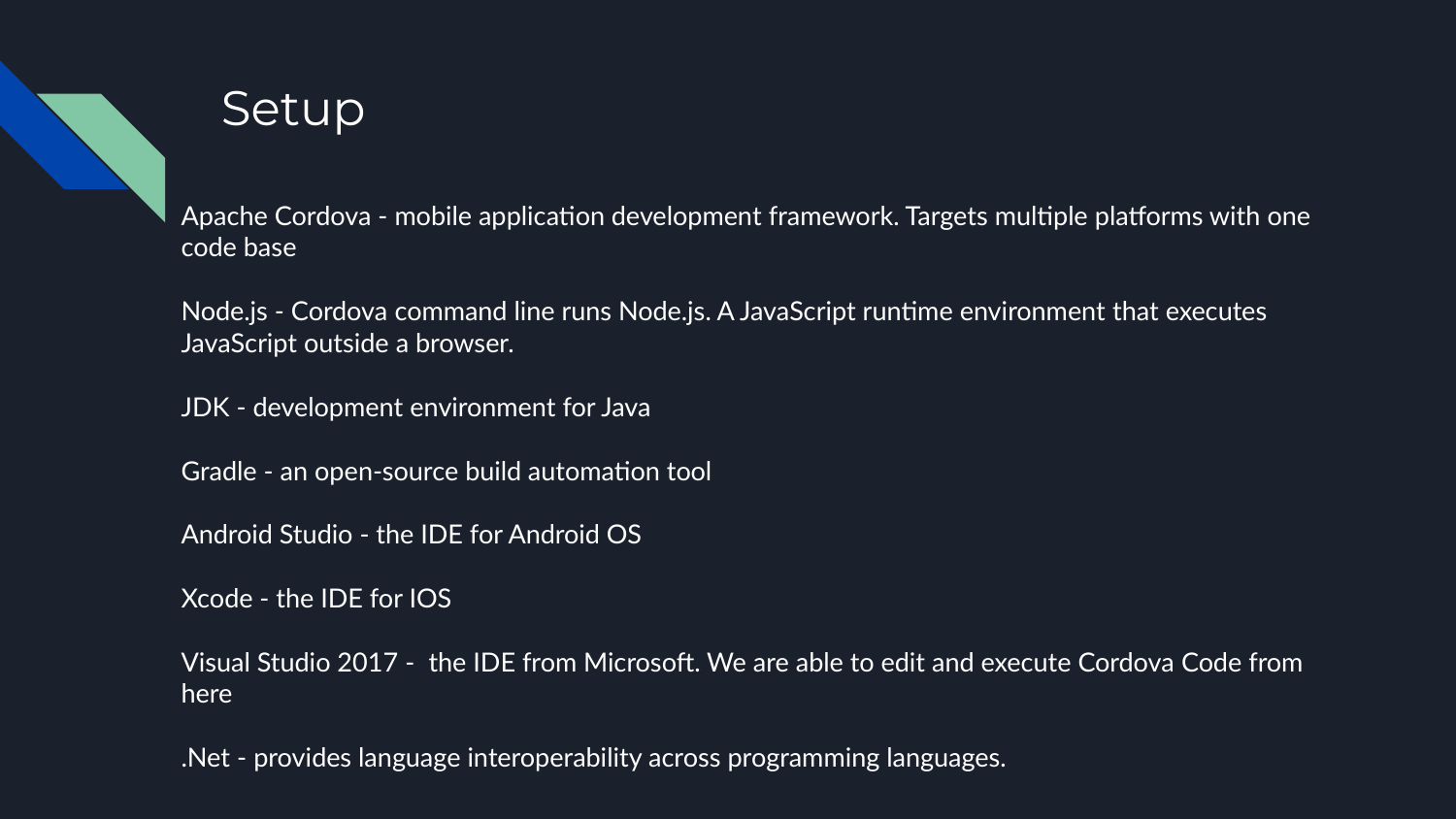

# Setup
Apache Cordova - mobile application development framework. Targets multiple platforms with one code base
Node.js - Cordova command line runs Node.js. A JavaScript runtime environment that executes JavaScript outside a browser.
JDK - development environment for Java
Gradle - an open-source build automation tool
Android Studio - the IDE for Android OS
Xcode - the IDE for IOS
Visual Studio 2017 -  the IDE from Microsoft. We are able to edit and execute Cordova Code from here
.Net - provides language interoperability across programming languages.